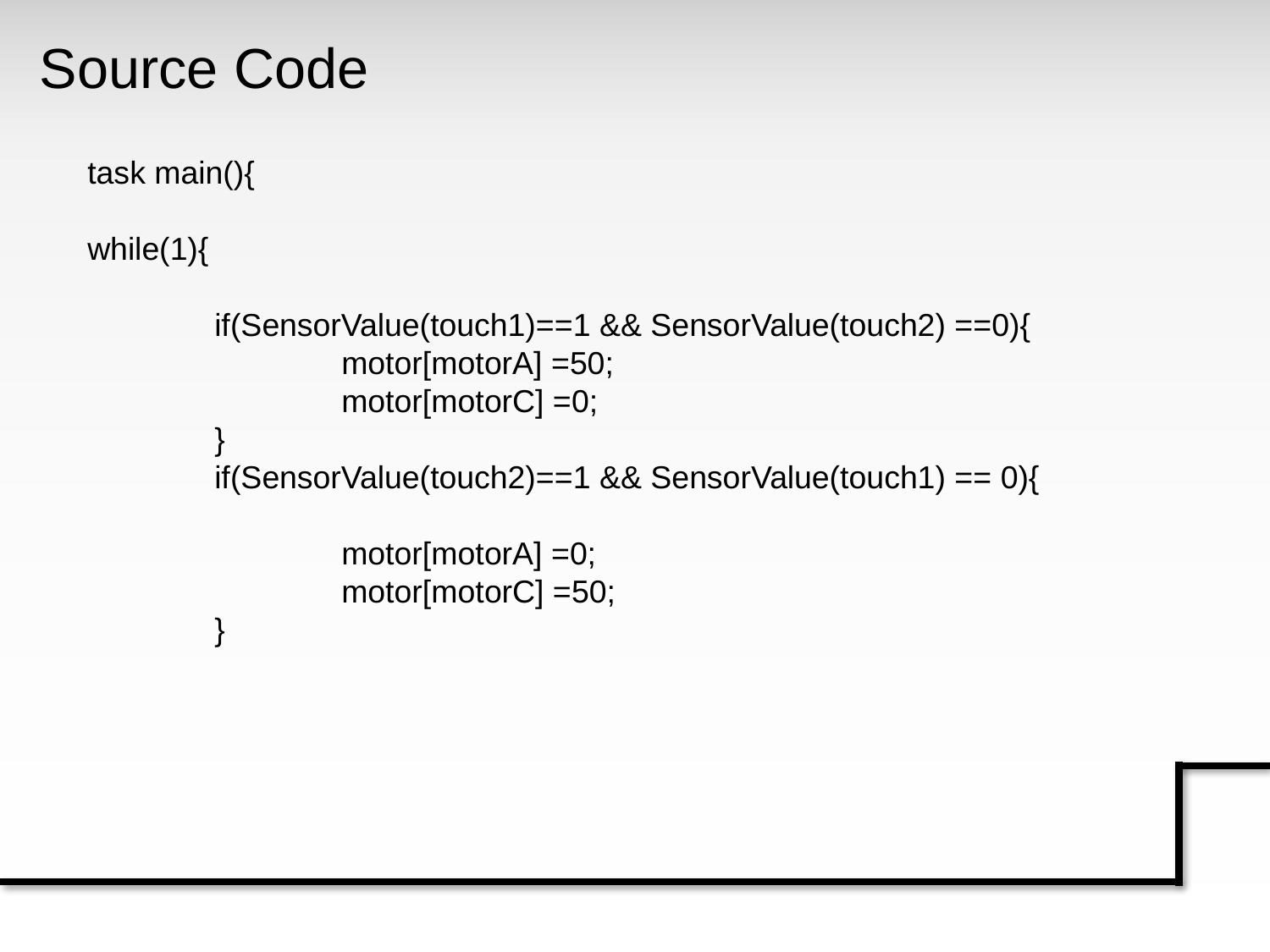

Source Code
task main(){

while(1){

	if(SensorValue(touch1)==1 && SensorValue(touch2) ==0){
		motor[motorA] =50;
		motor[motorC] =0;
	}
	if(SensorValue(touch2)==1 && SensorValue(touch1) == 0){

		motor[motorA] =0;
		motor[motorC] =50;
	}